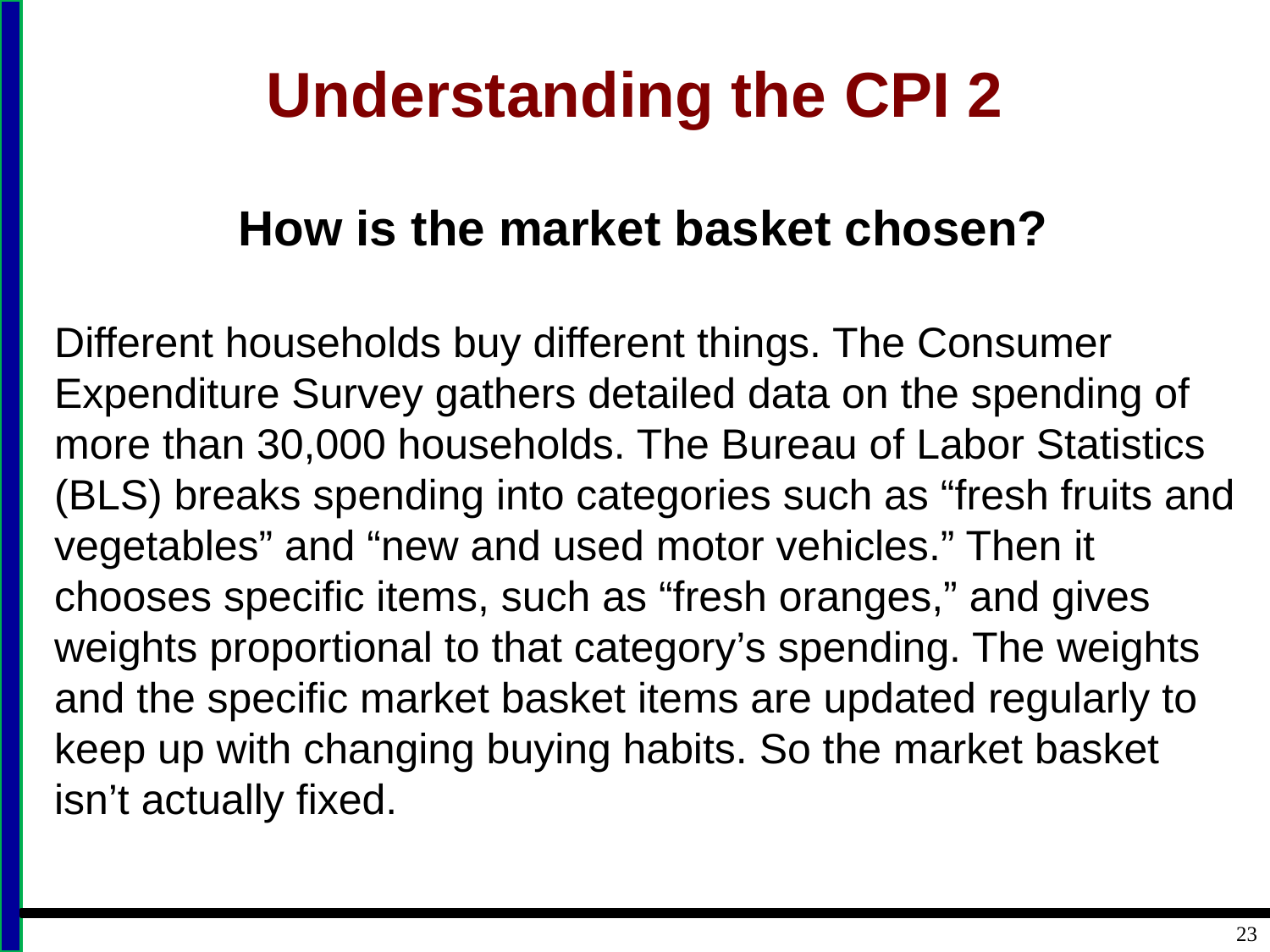

# Understanding the CPI 2
How is the market basket chosen?

Different households buy different things. The Consumer Expenditure Survey gathers detailed data on the spending of more than 30,000 households. The Bureau of Labor Statistics (BLS) breaks spending into categories such as “fresh fruits and vegetables” and “new and used motor vehicles.” Then it chooses specific items, such as “fresh oranges,” and gives weights proportional to that category’s spending. The weights and the specific market basket items are updated regularly to keep up with changing buying habits. So the market basket isn’t actually fixed.